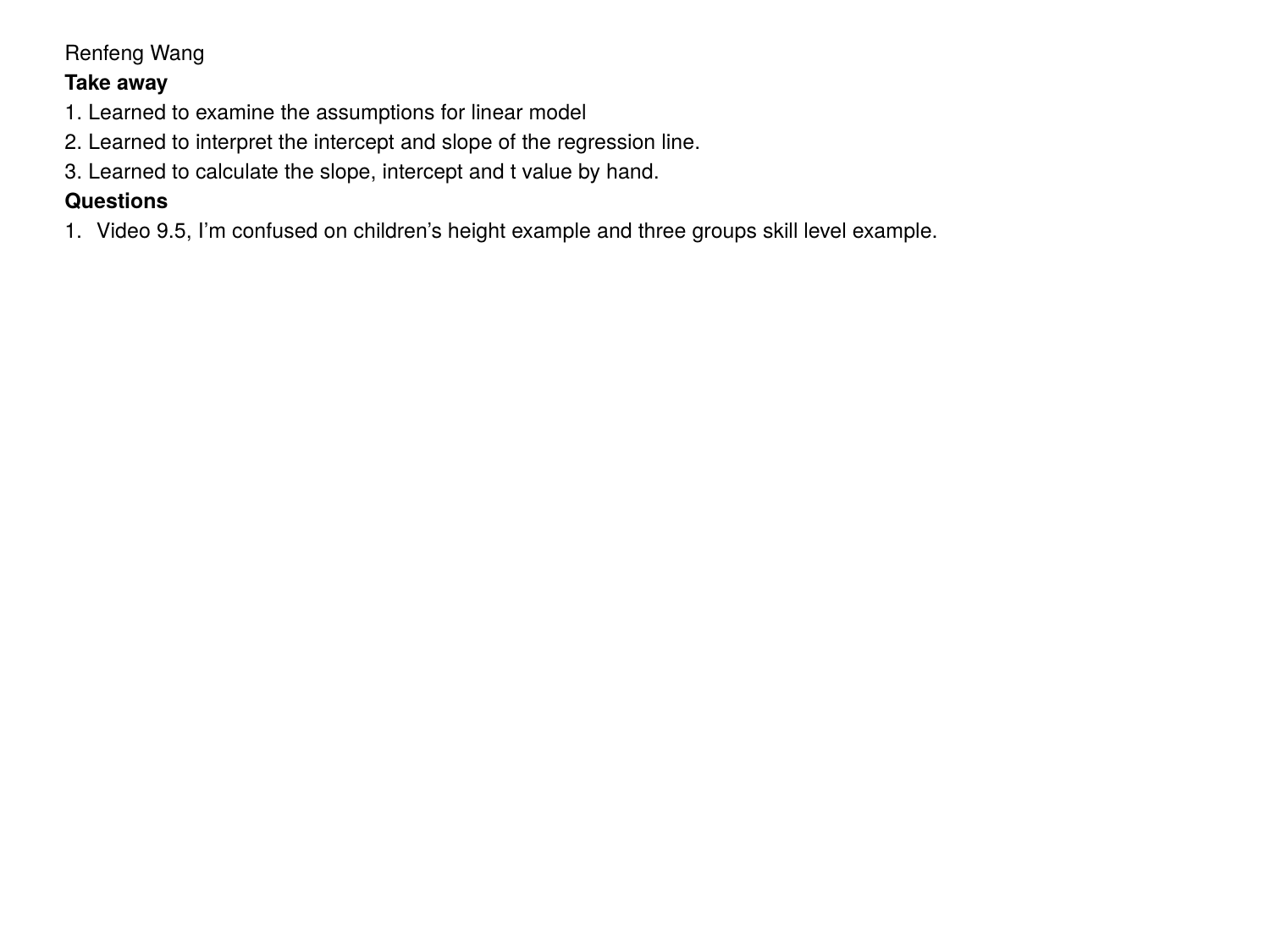

Renfeng Wang
Take away
1. Learned to examine the assumptions for linear model
2. Learned to interpret the intercept and slope of the regression line.
3. Learned to calculate the slope, intercept and t value by hand.
Questions
Video 9.5, I’m confused on children’s height example and three groups skill level example.